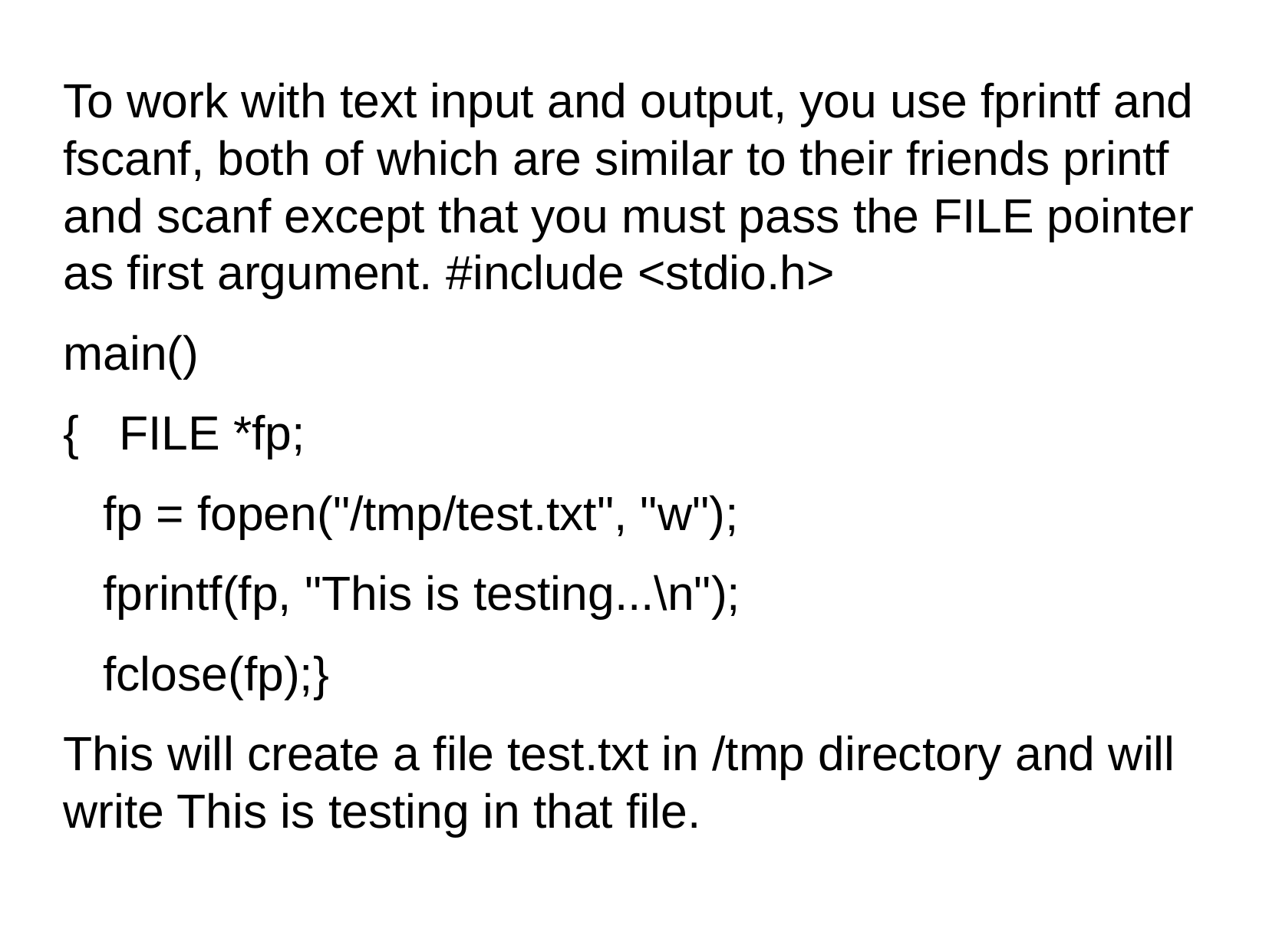

To work with text input and output, you use fprintf and fscanf, both of which are similar to their friends printf and scanf except that you must pass the FILE pointer as first argument. #include <stdio.h>
main()
{   FILE *fp;
   fp = fopen("/tmp/test.txt", "w");
   fprintf(fp, "This is testing...\n");
   fclose(fp);}
This will create a file test.txt in /tmp directory and will write This is testing in that file.